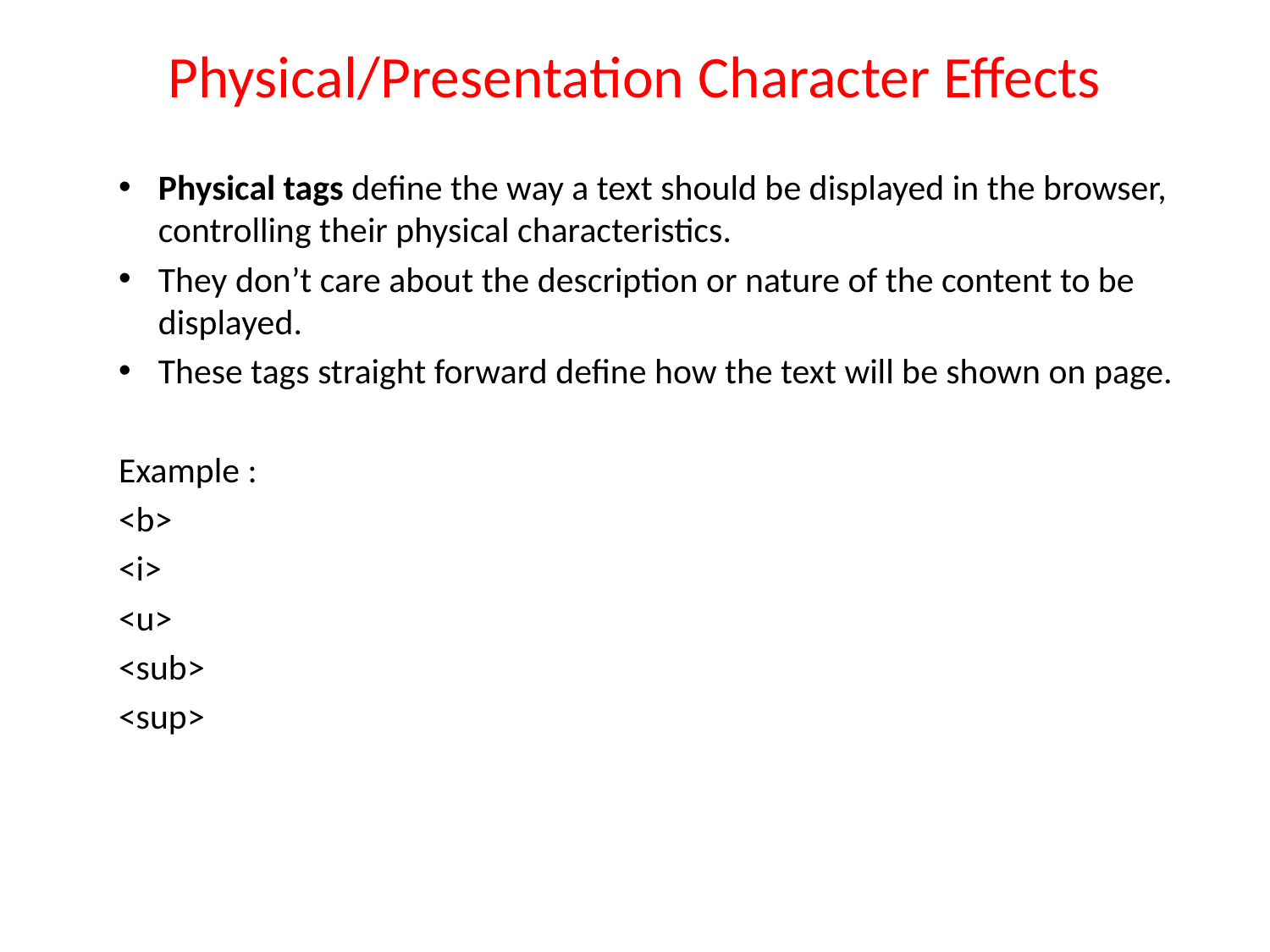

# Physical/Presentation Character Effects
Physical tags define the way a text should be displayed in the browser, controlling their physical characteristics.
They don’t care about the description or nature of the content to be displayed.
These tags straight forward define how the text will be shown on page.

Example :
<b>
<i>
<u>
<sub>
<sup>